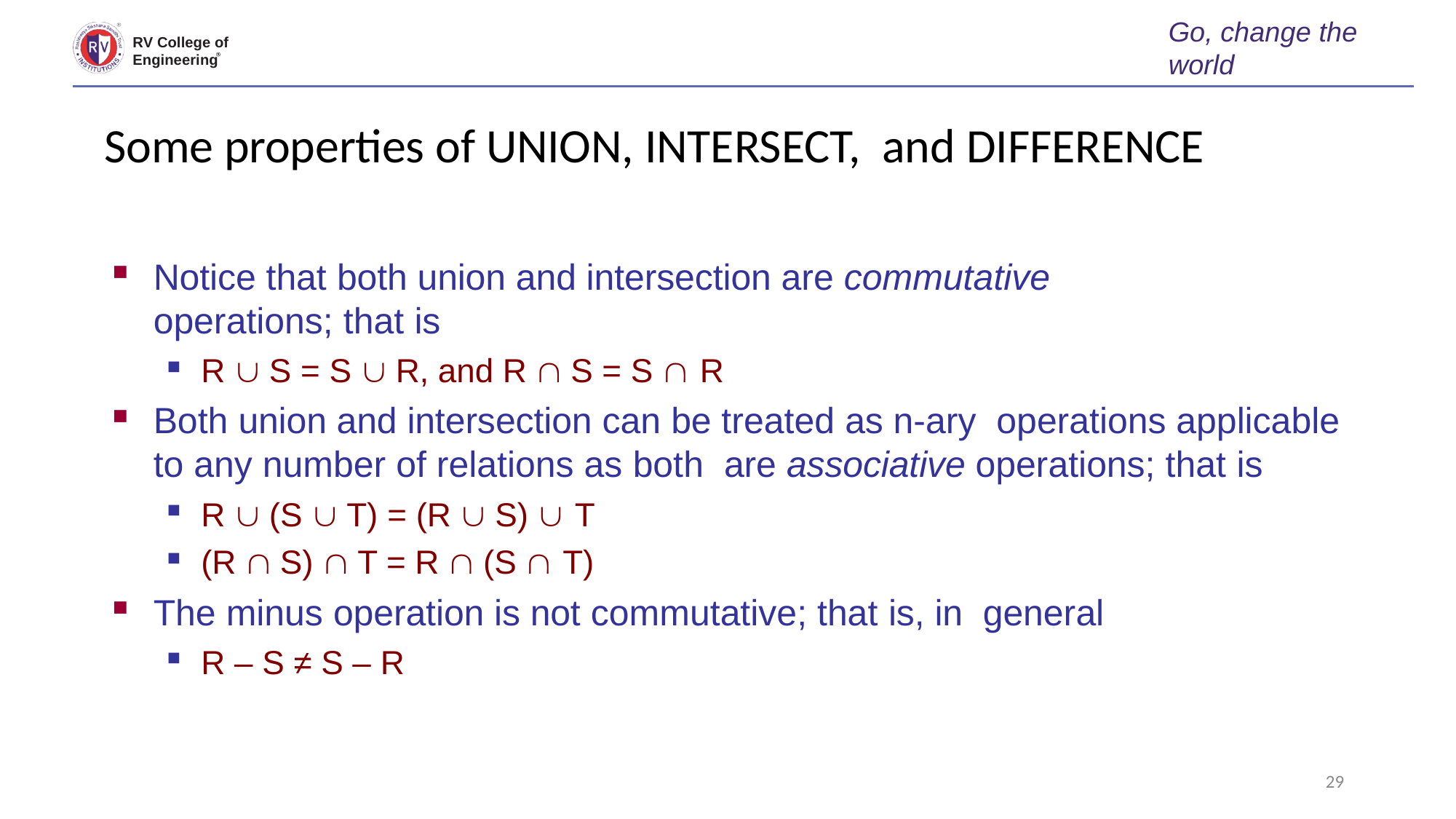

Go, change the world

RV College of
Engineering

# Some properties of UNION, INTERSECT,  and DIFFERENCE

Notice that both union and intersection are commutative
operations; that is
R ∪ S = S ∪ R, and R ∩ S = S ∩ R
Both union and intersection can be treated as n-ary  operations applicable to any number of relations as both  are associative operations; that is
R ∪ (S ∪ T) = (R ∪ S) ∪ T
(R ∩ S) ∩ T = R ∩ (S ∩ T)
The minus operation is not commutative; that is, in  general
R – S ≠ S – R

  1:1 relationship type between EMPLOYEE and 	   DEPARTMENT. Employee

29